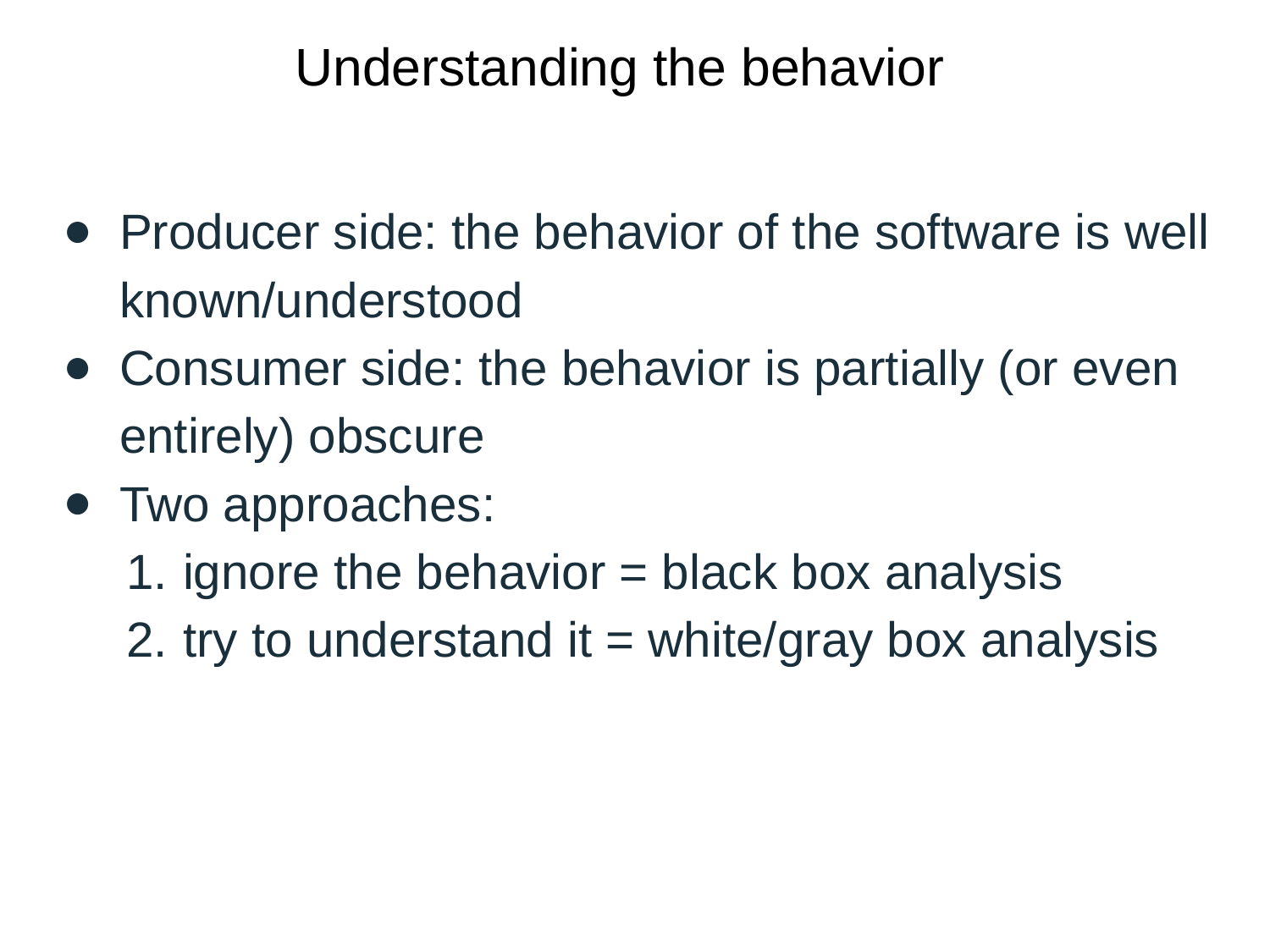

# Understanding the behavior
Producer side: the behavior of the software is well known/understood
Consumer side: the behavior is partially (or even entirely) obscure
Two approaches:
ignore the behavior = black box analysis
try to understand it = white/gray box analysis